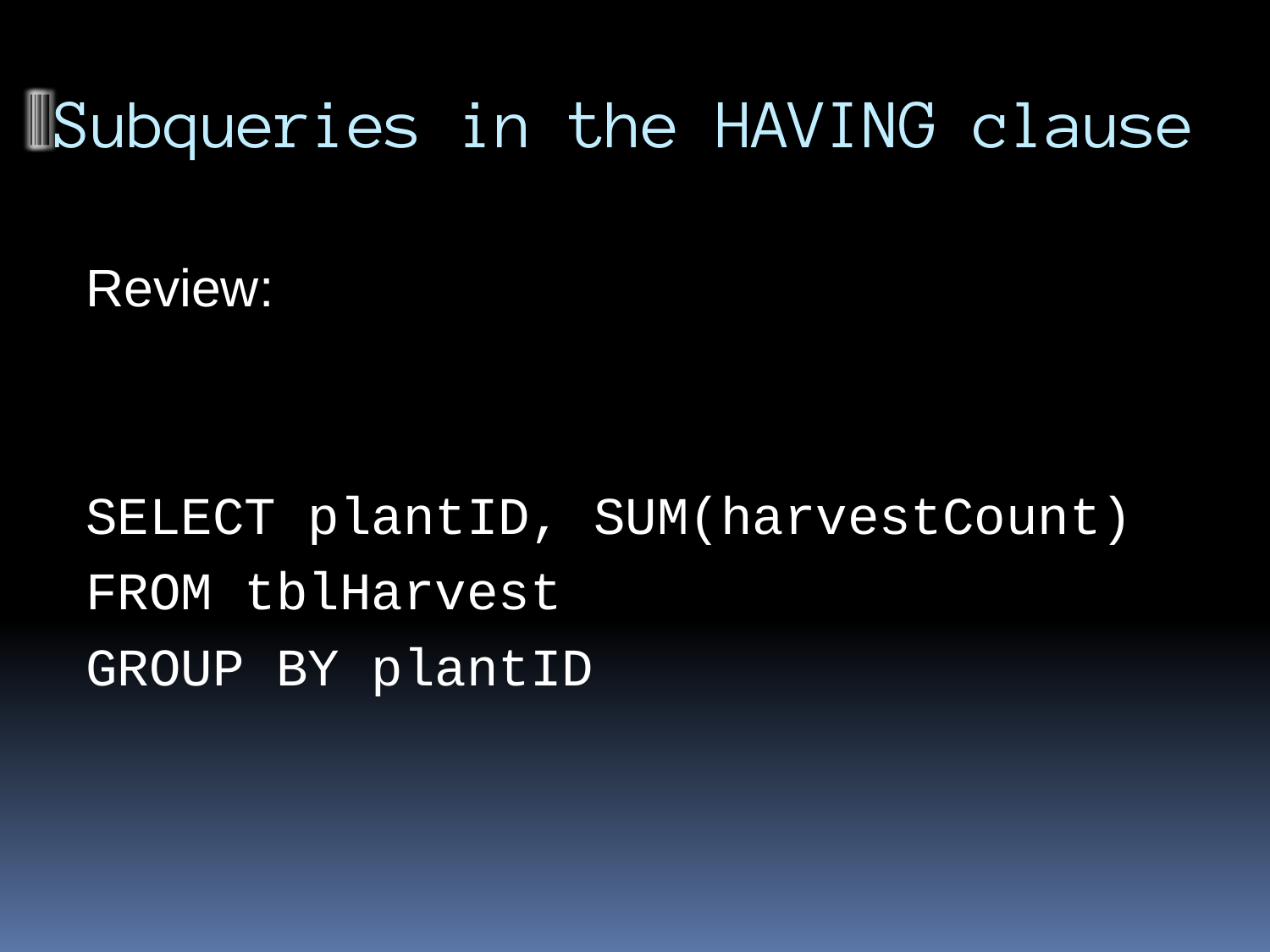

# Subqueries in the HAVING clause
Review:

SELECT plantID, SUM(harvestCount)
FROM tblHarvest
GROUP BY plantID